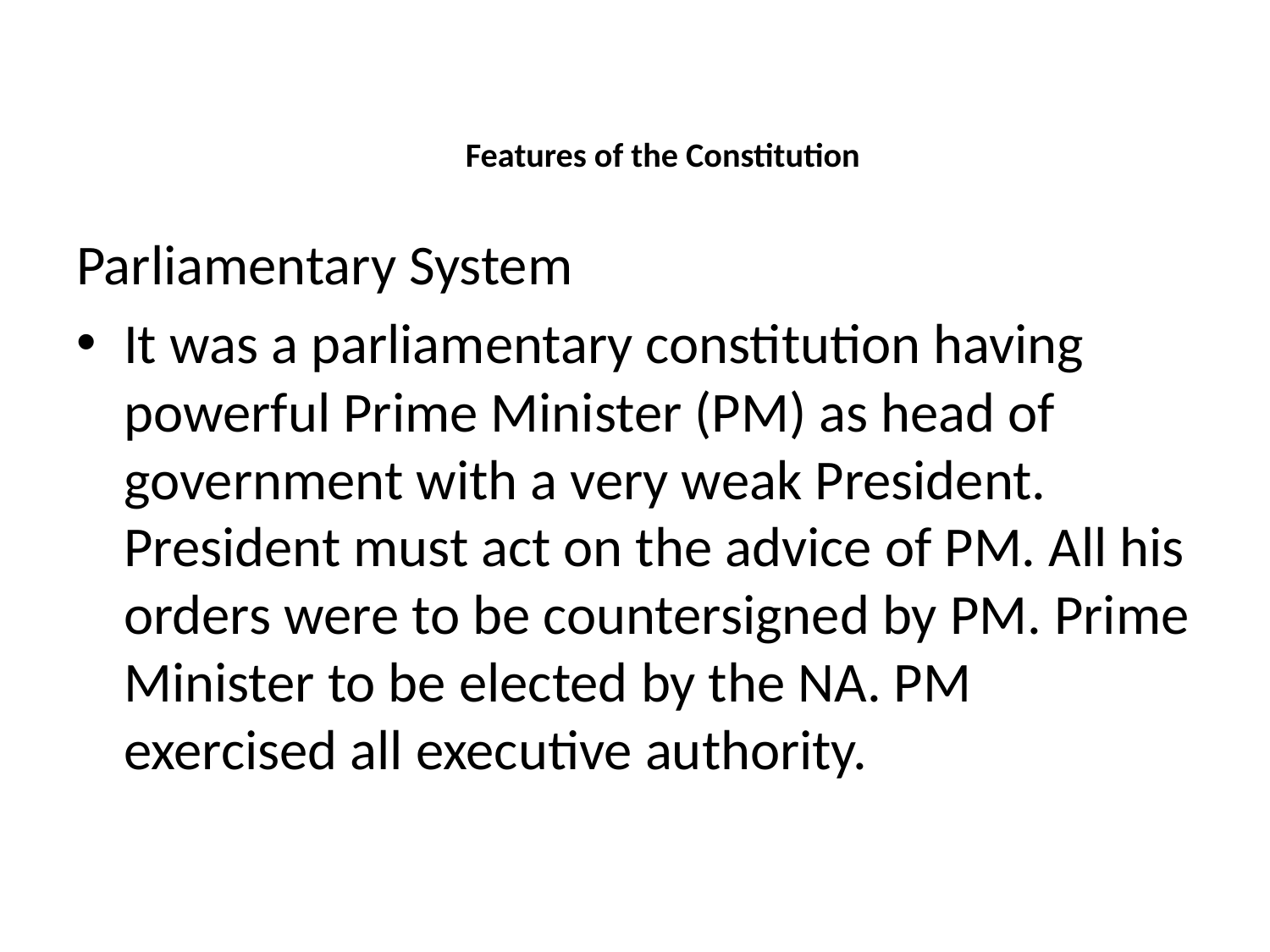

# Features of the Constitution
Parliamentary System
It was a parliamentary constitution having powerful Prime Minister (PM) as head of government with a very weak President. President must act on the advice of PM. All his orders were to be countersigned by PM. Prime Minister to be elected by the NA. PM exercised all executive authority.